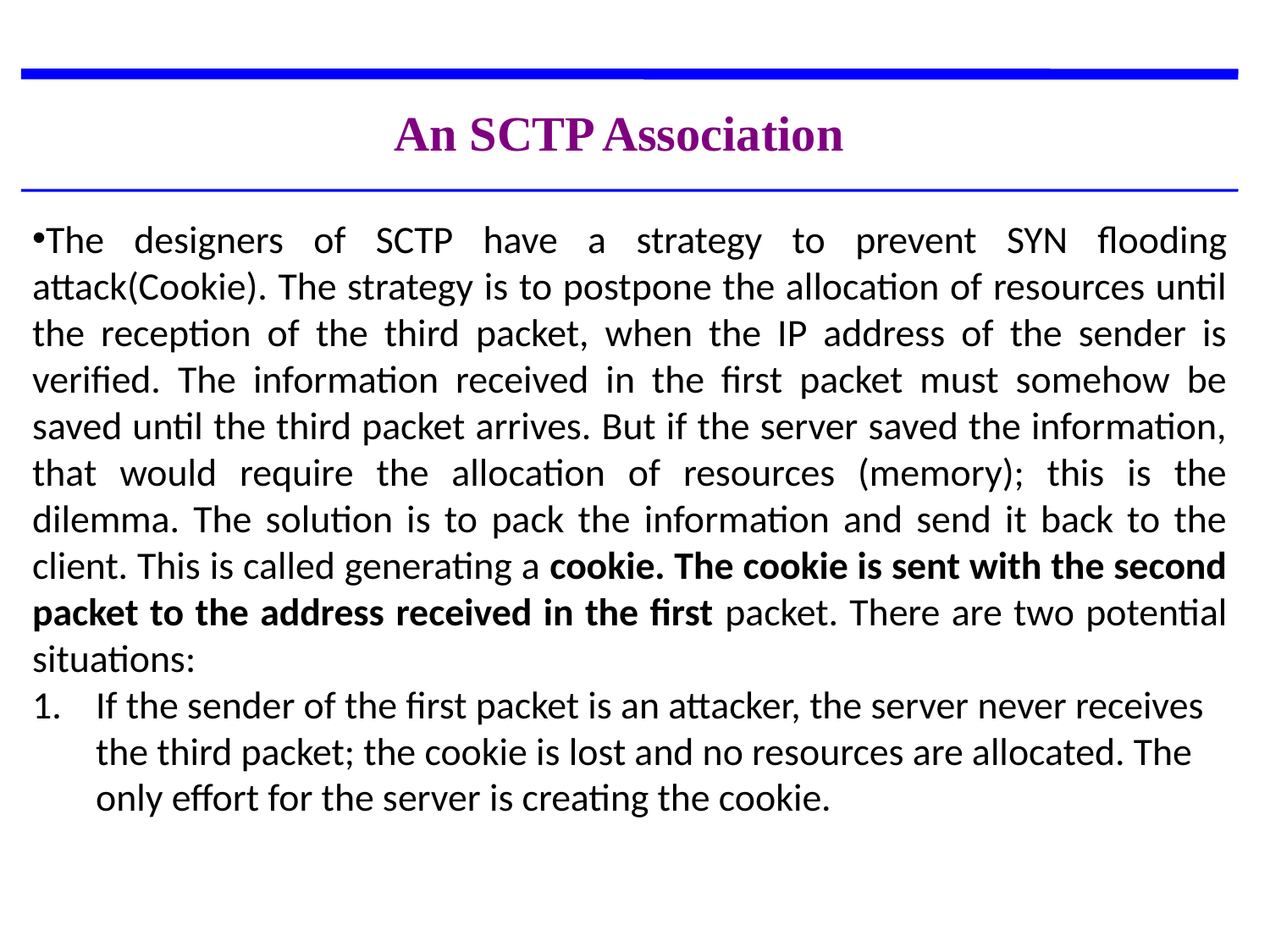

An SCTP Association

The designers of SCTP have a strategy to prevent SYN flooding attack(Cookie). The strategy is to postpone the allocation of resources until the reception of the third packet, when the IP address of the sender is verified. The information received in the first packet must somehow be saved until the third packet arrives. But if the server saved the information, that would require the allocation of resources (memory); this is the dilemma. The solution is to pack the information and send it back to the client. This is called generating a cookie. The cookie is sent with the second packet to the address received in the first packet. There are two potential situations:
If the sender of the first packet is an attacker, the server never receives the third packet; the cookie is lost and no resources are allocated. The only effort for the server is creating the cookie.